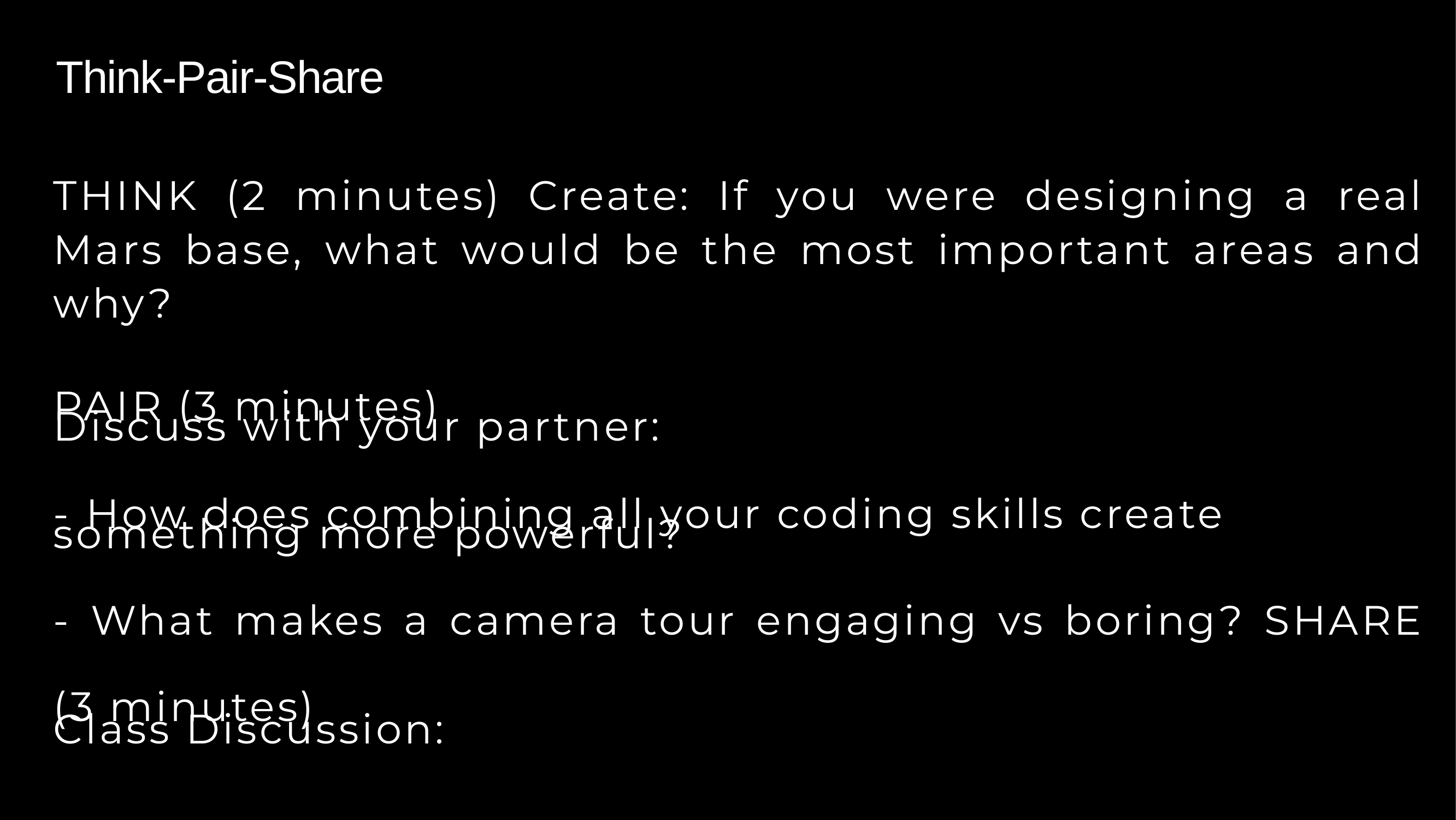

Think-Pair-Share
THINK (2 minutes) Create: If you were designing a real Mars base, what would be the most important areas and why?
PAIR (3 minutes)
Discuss with your partner:
- How does combining all your coding skills create
something more powerful?
- What makes a camera tour engaging vs boring? SHARE (3 minutes)
Class Discussion: